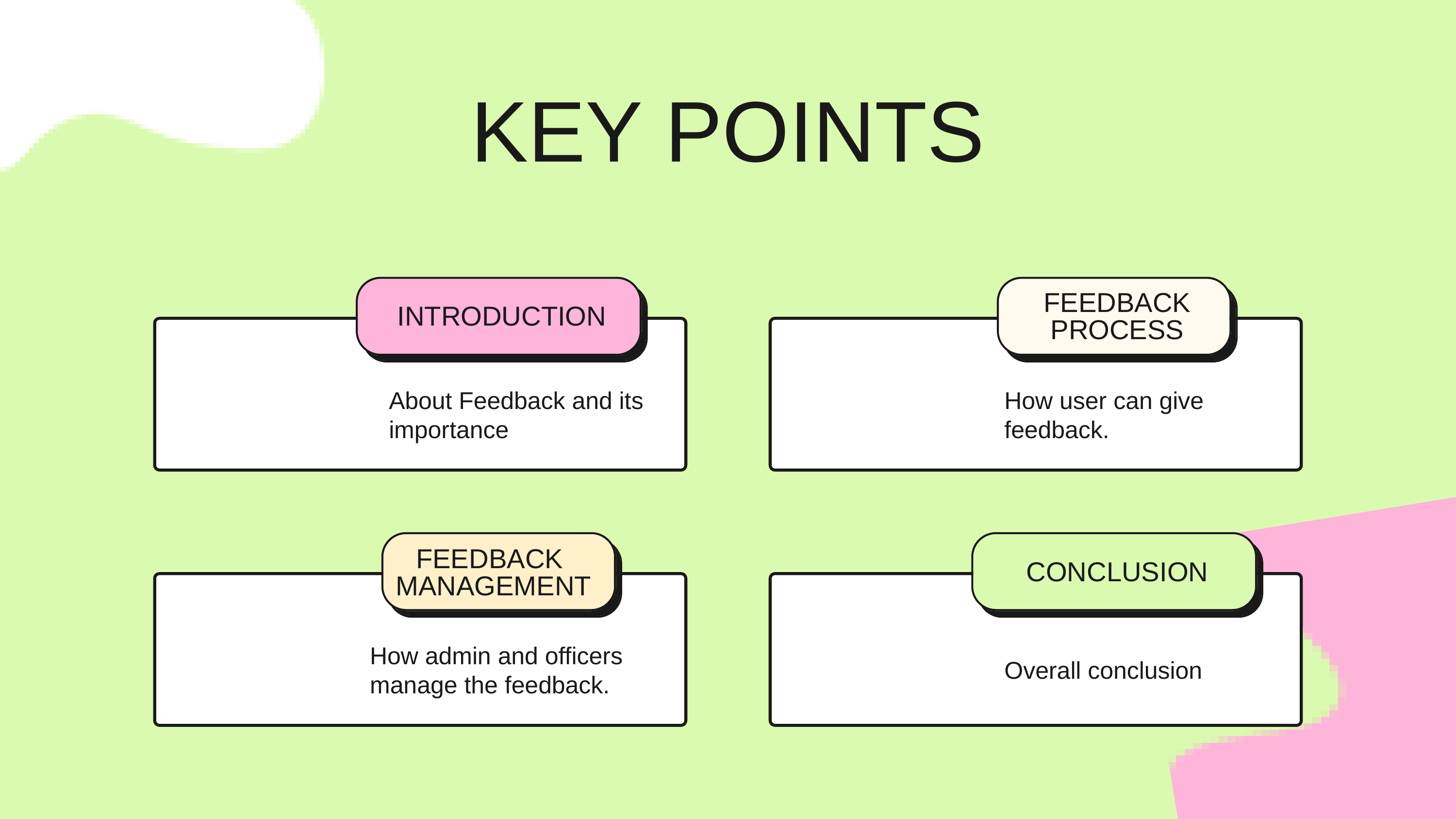

KEY POINTS

FEEDBACK PROCESS
INTRODUCTION

About Feedback and its importance
How user can give feedback.

FEEDBACK  MANAGEMENT
CONCLUSION

How admin and officers manage the feedback.
Overall conclusion